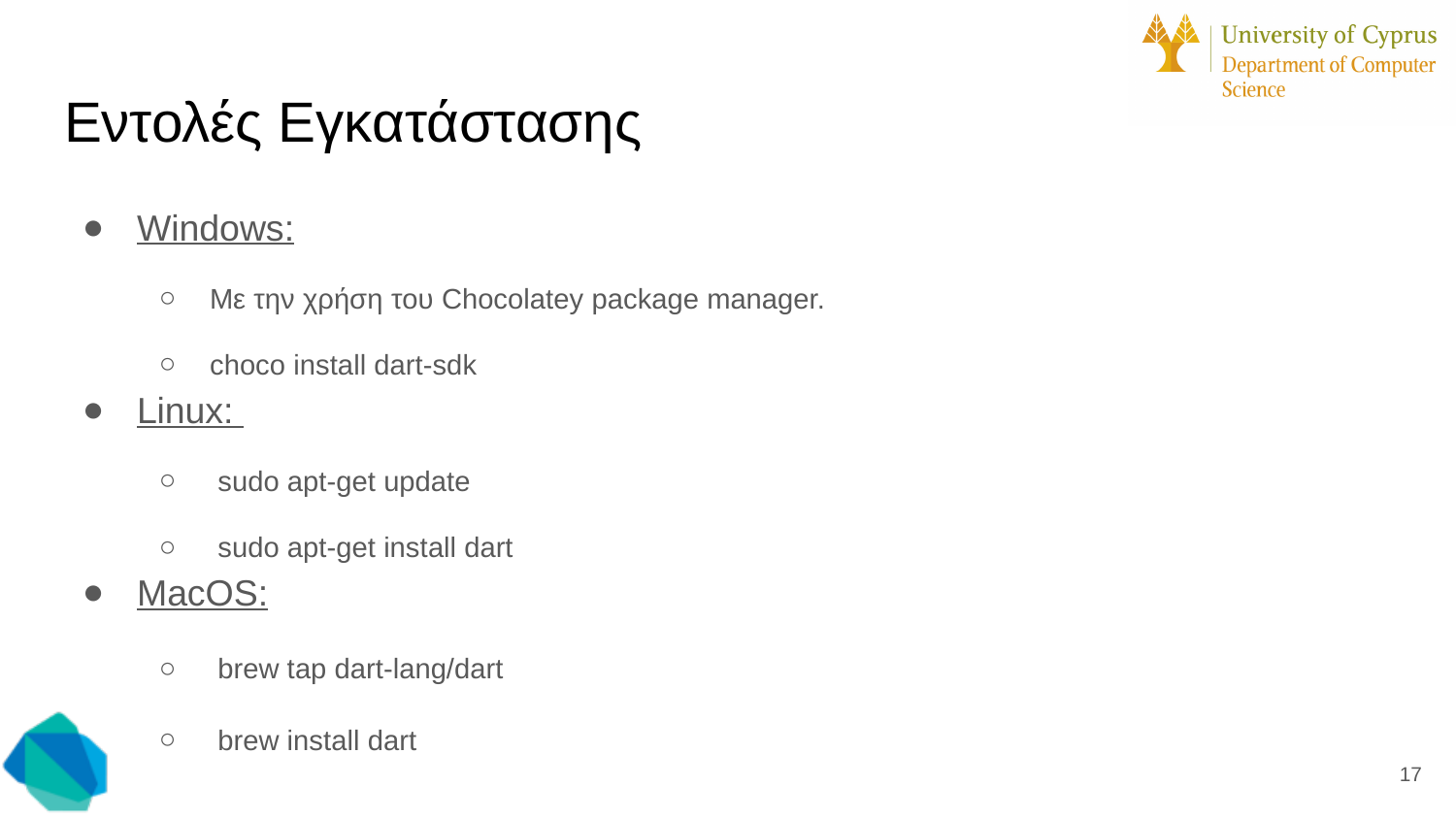

# Εντολές Εγκατάστασης
Windows:
Με την χρήση του Chocolatey package manager.
choco install dart-sdk
Linux:
 sudo apt-get update
 sudo apt-get install dart
MacOS:
 brew tap dart-lang/dart
 brew install dart
17